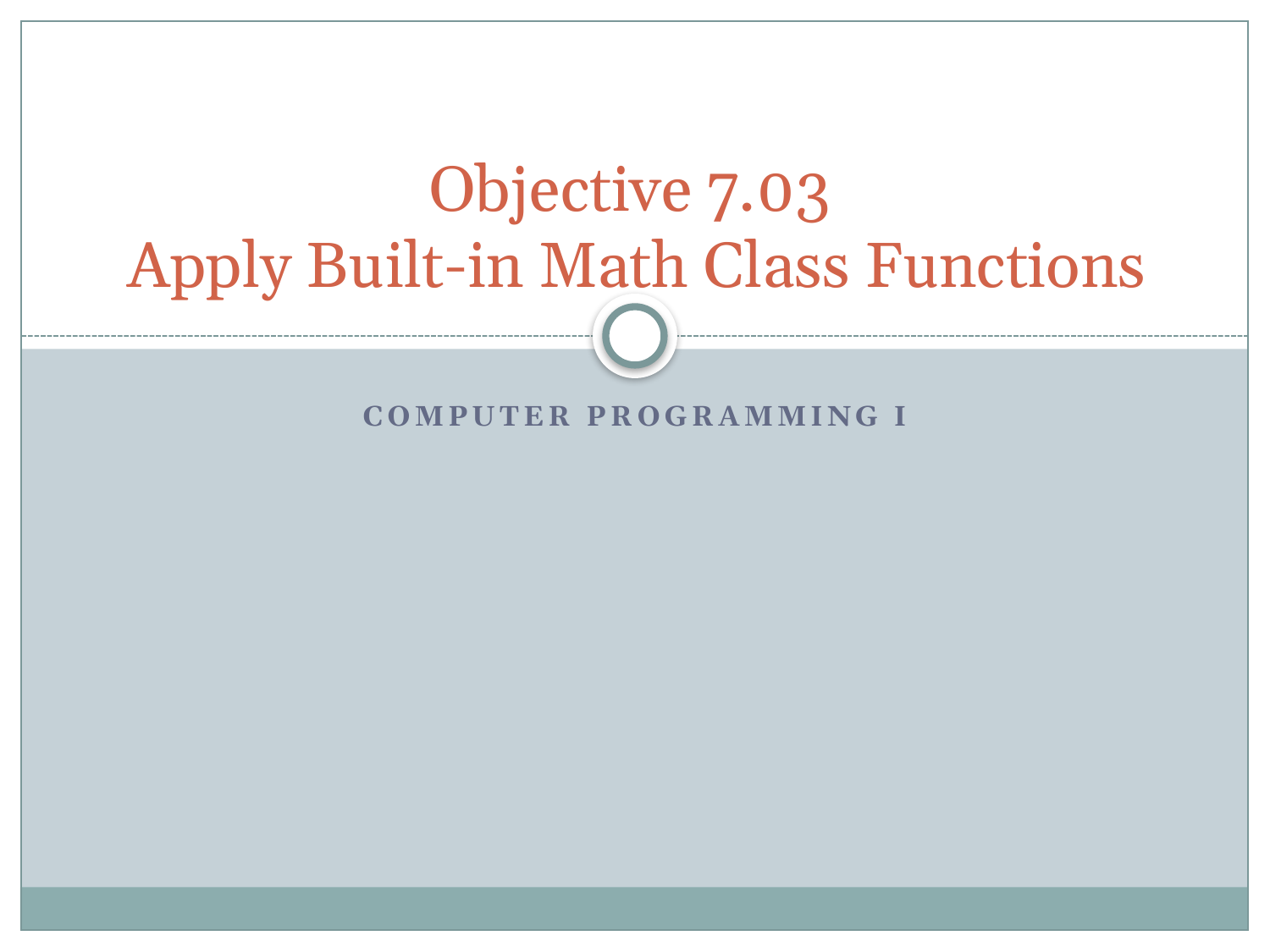

# Objective 7.03 Apply Built-in Math Class Functions
Computer Programming I